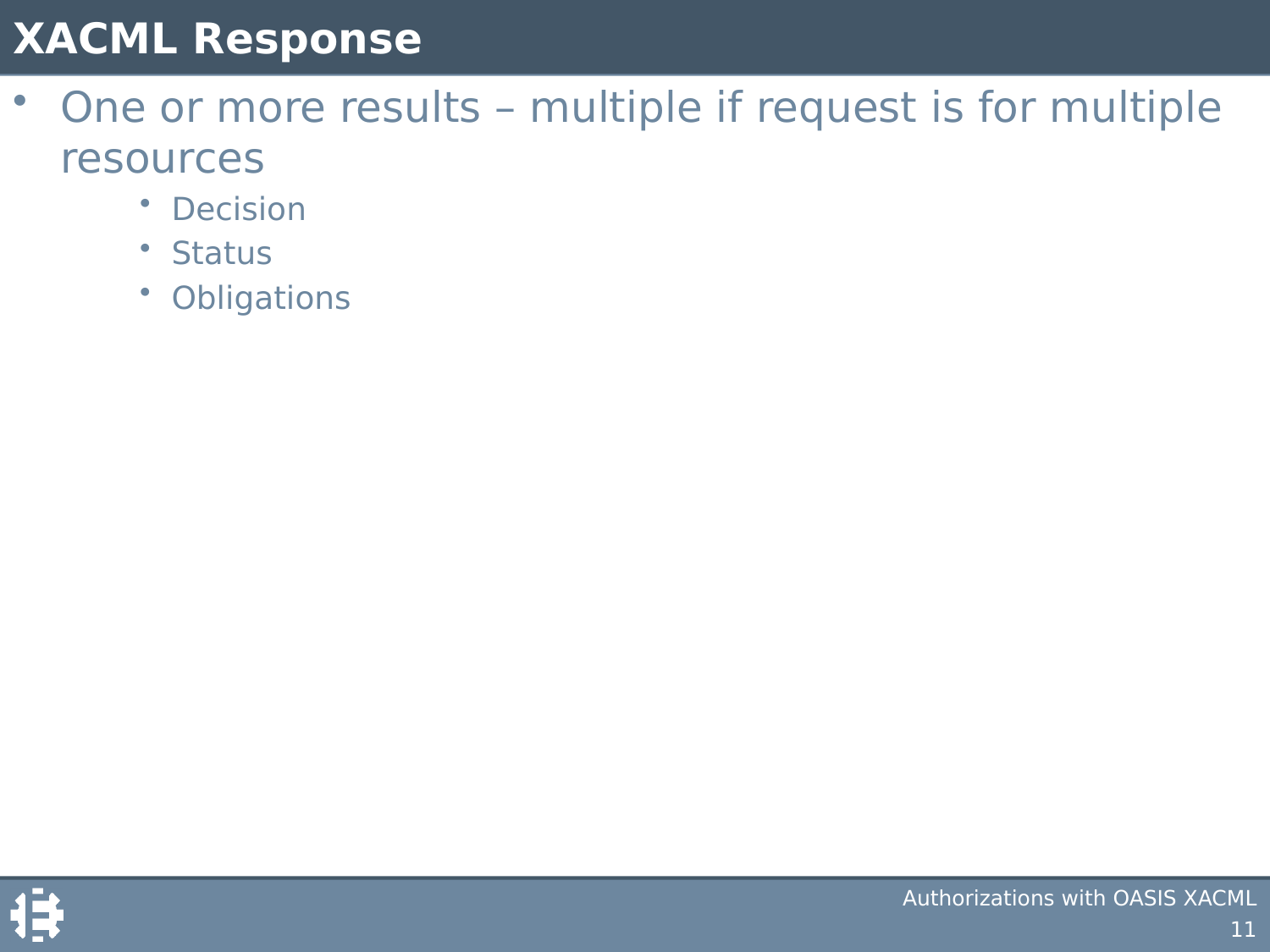

# XACML Response
One or more results – multiple if request is for multiple resources
Decision
Status
Obligations

Authorizations with OASIS XACML
11